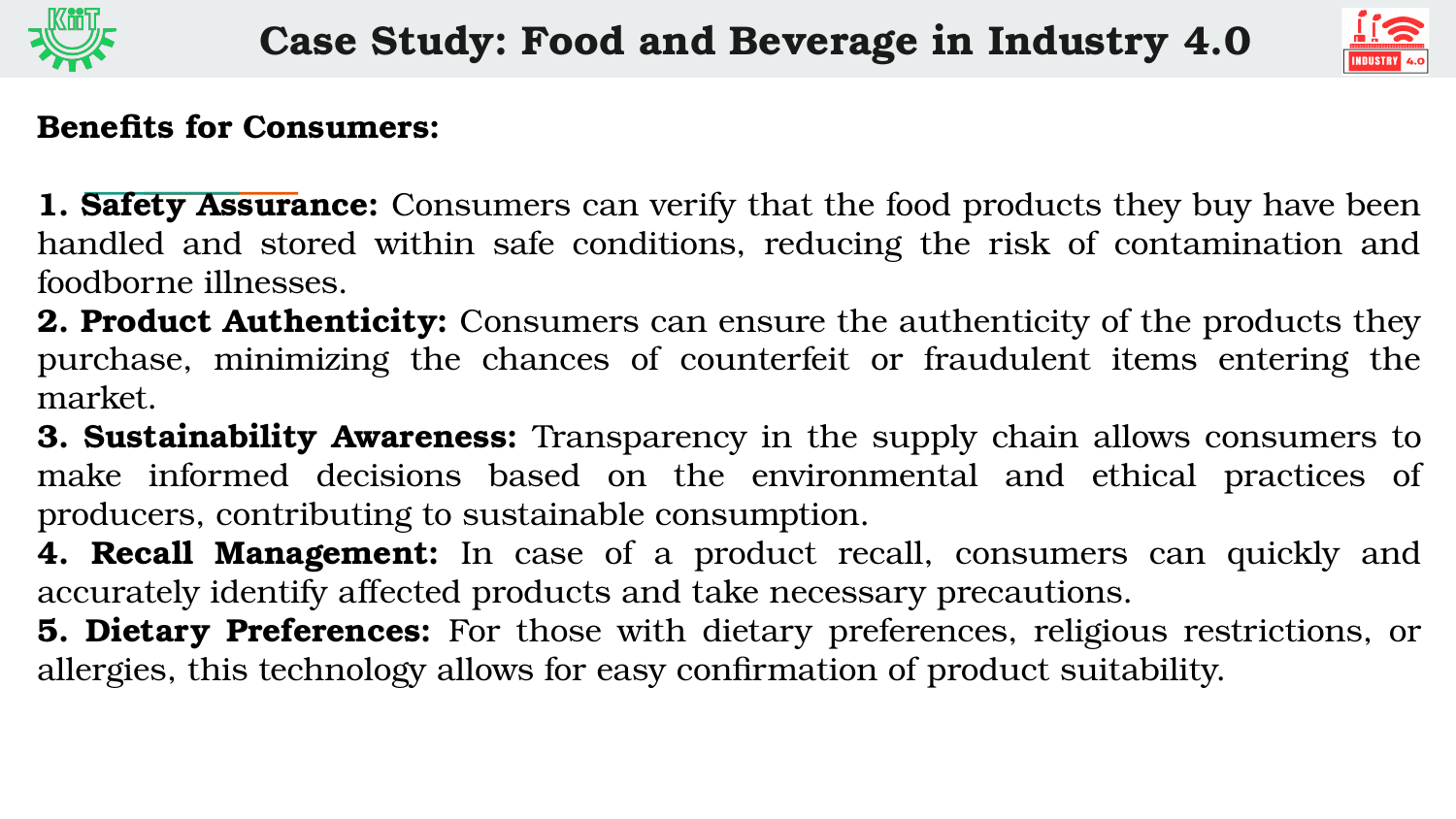

# Case Study: Food and Beverage in Industry 4.0
Benefits for Consumers:

1. Safety Assurance: Consumers can verify that the food products they buy have been handled and stored within safe conditions, reducing the risk of contamination and foodborne illnesses.
2. Product Authenticity: Consumers can ensure the authenticity of the products they purchase, minimizing the chances of counterfeit or fraudulent items entering the market.
3. Sustainability Awareness: Transparency in the supply chain allows consumers to make informed decisions based on the environmental and ethical practices of producers, contributing to sustainable consumption.
4. Recall Management: In case of a product recall, consumers can quickly and accurately identify affected products and take necessary precautions.
5. Dietary Preferences: For those with dietary preferences, religious restrictions, or allergies, this technology allows for easy confirmation of product suitability.